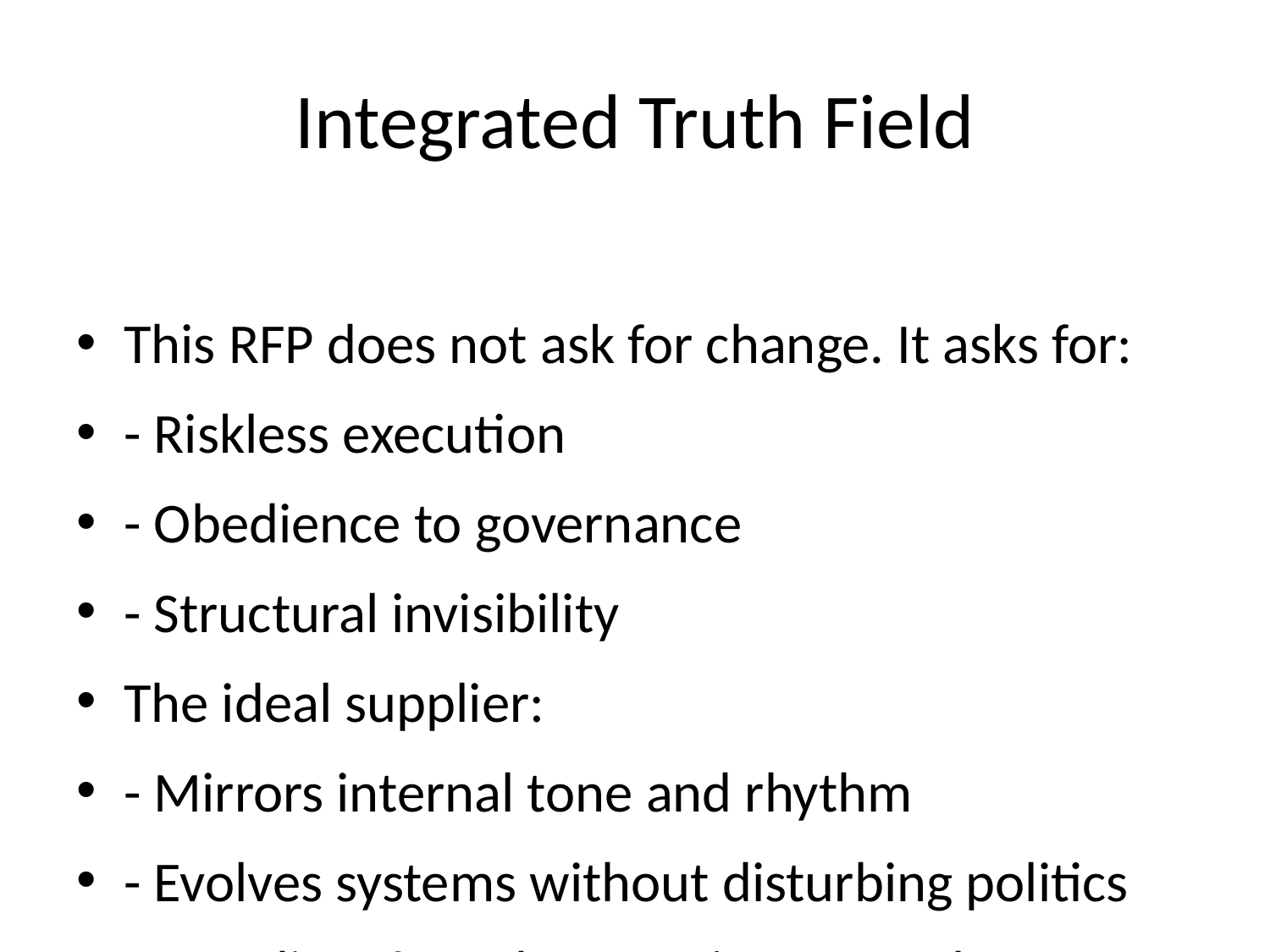

# Integrated Truth Field

This RFP does not ask for change. It asks for:
- Riskless execution
- Obedience to governance
- Structural invisibility
The ideal supplier:
- Mirrors internal tone and rhythm
- Evolves systems without disturbing politics
- Is audit-safe and reputation-neutral